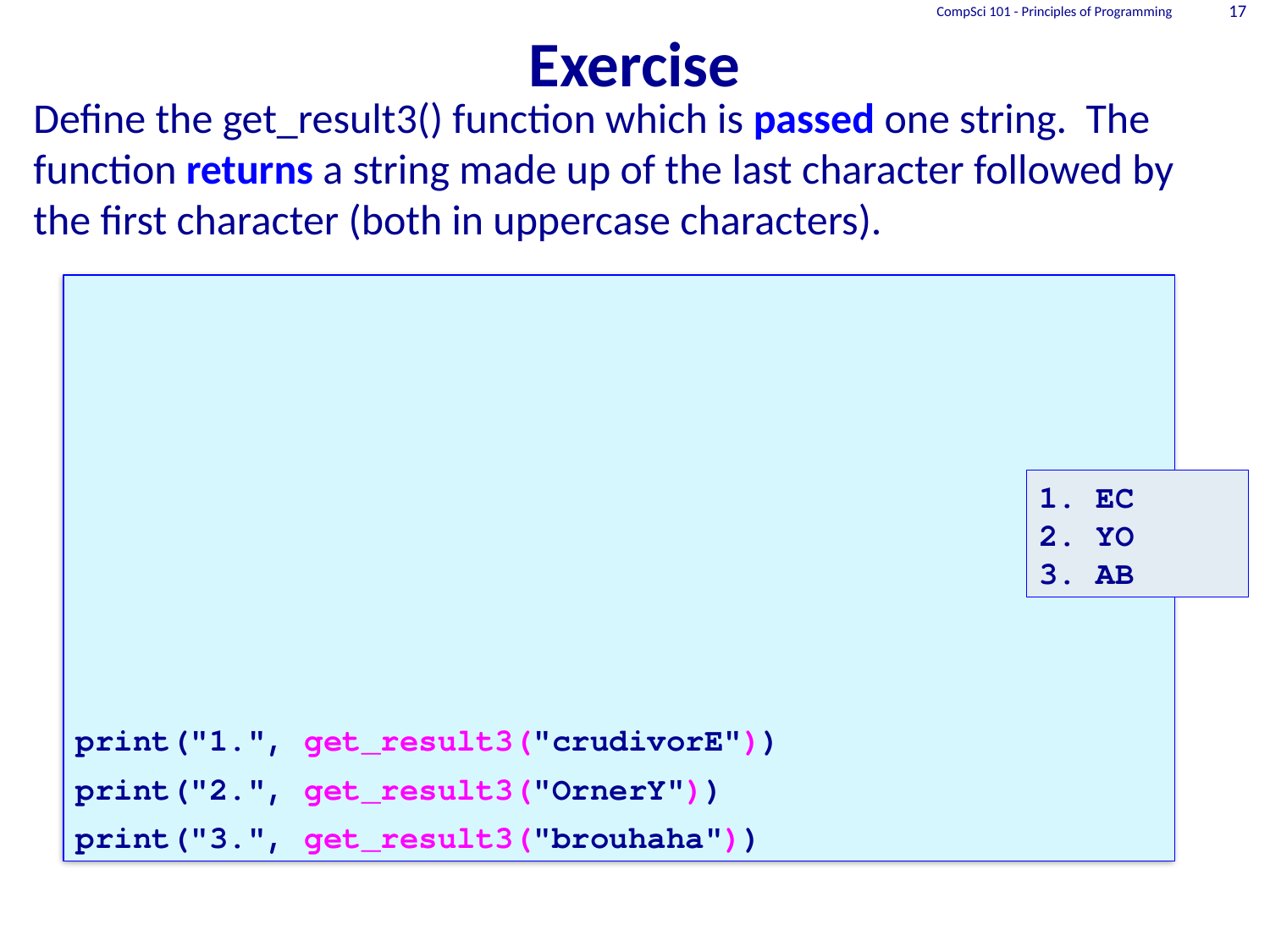

# Exercise
CompSci 101 - Principles of Programming
17
Define the get_result3() function which is passed one string.  The function returns a string made up of the last character followed by the first character (both in uppercase characters).

print("1.", get_result3("crudivorE"))
print("2.", get_result3("OrnerY"))
print("3.", get_result3("brouhaha"))
1. EC
2. YO
3. AB